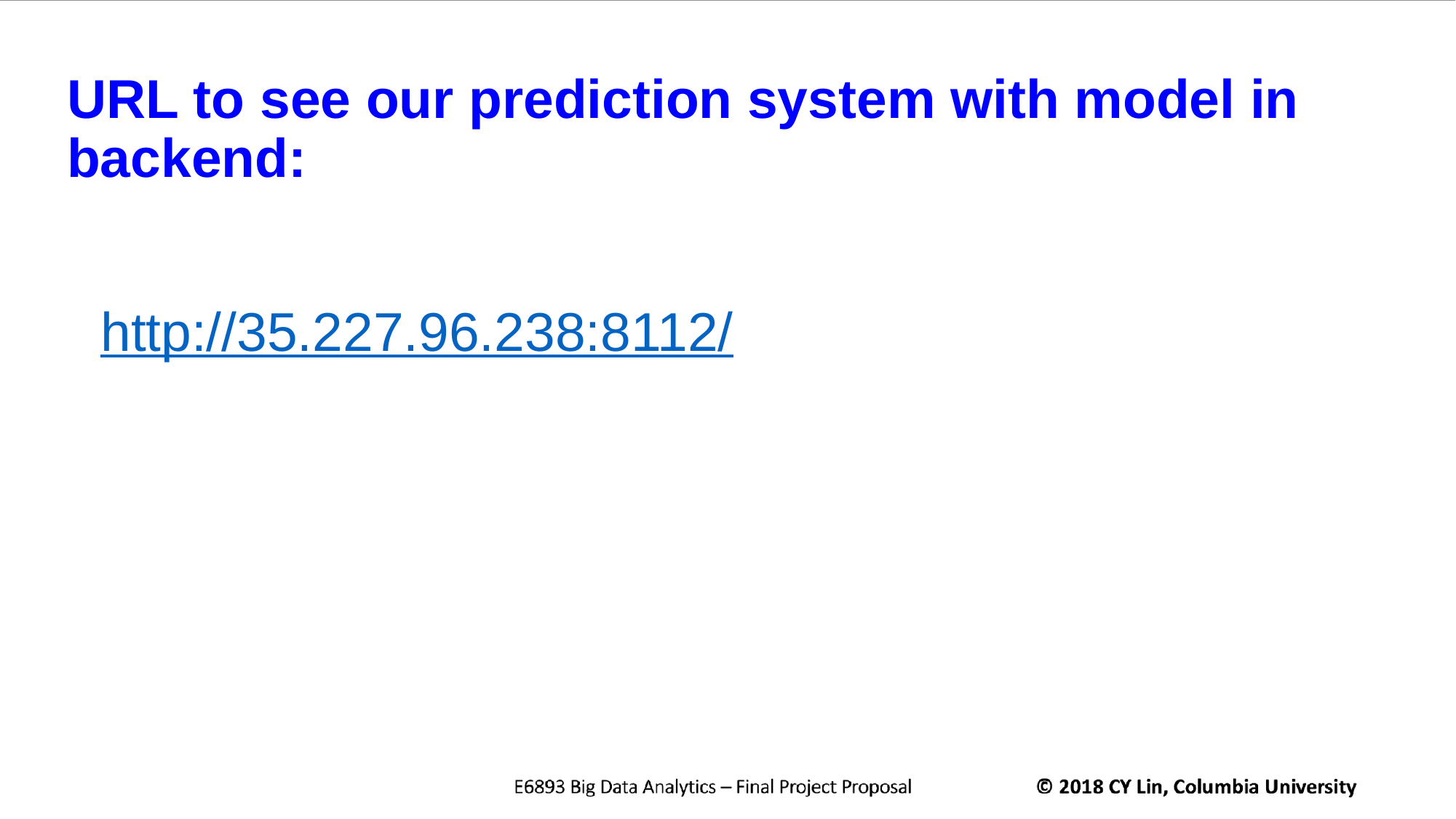

# URL to see our prediction system with model in backend:

http://35.227.96.238:8112/